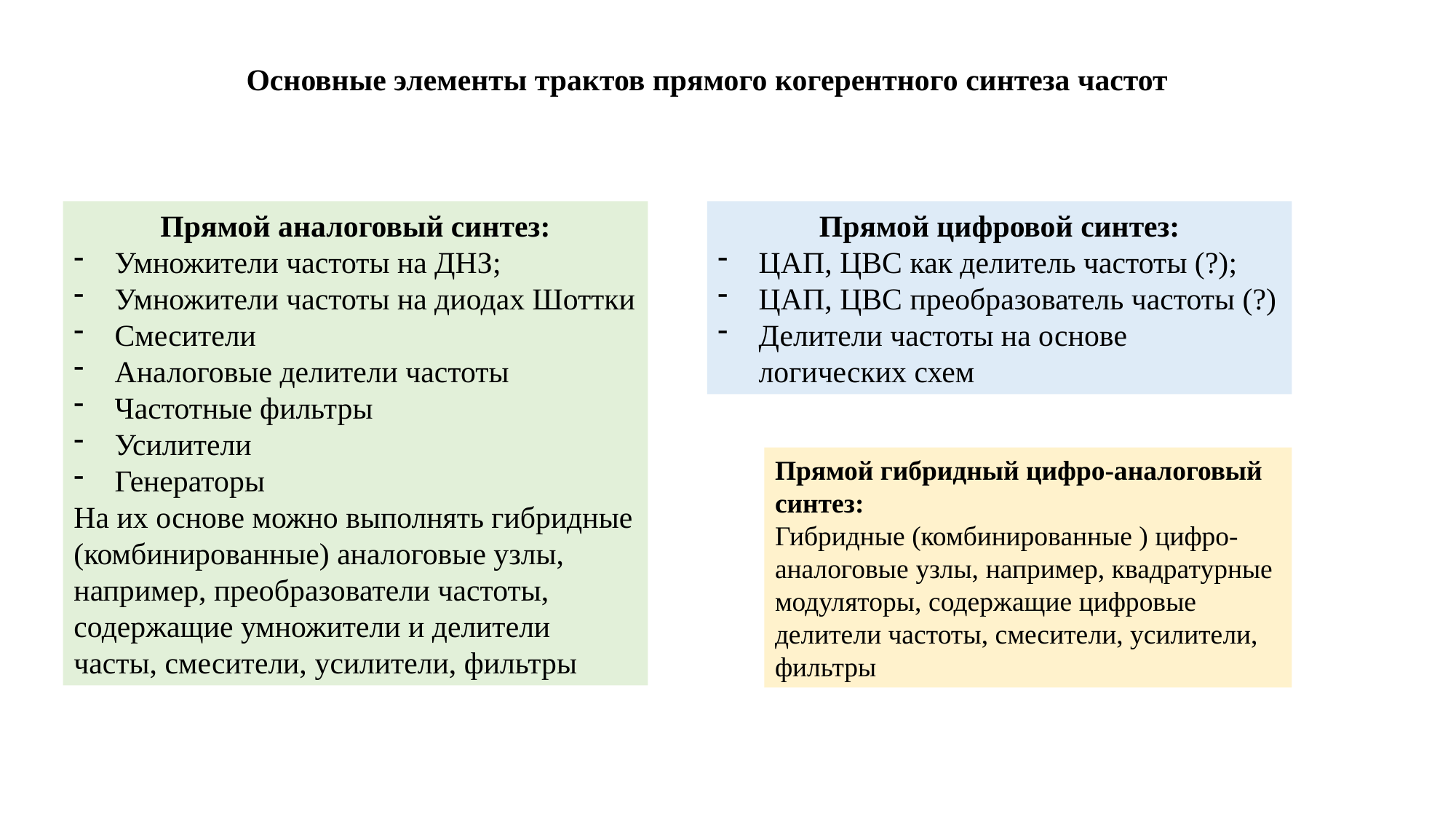

Основные элементы трактов прямого когерентного синтеза частот
Прямой аналоговый синтез:
Умножители частоты на ДНЗ;
Умножители частоты на диодах Шоттки
Смесители
Аналоговые делители частоты
Частотные фильтры
Усилители
Генераторы
На их основе можно выполнять гибридные (комбинированные) аналоговые узлы, например, преобразователи частоты, содержащие умножители и делители часты, смесители, усилители, фильтры
Прямой цифровой синтез:
ЦАП, ЦВС как делитель частоты (?);
ЦАП, ЦВС преобразователь частоты (?)
Делители частоты на основе логических схем
Прямой гибридный цифро-аналоговый синтез:
Гибридные (комбинированные ) цифро-аналоговые узлы, например, квадратурные модуляторы, содержащие цифровые делители частоты, смесители, усилители, фильтры